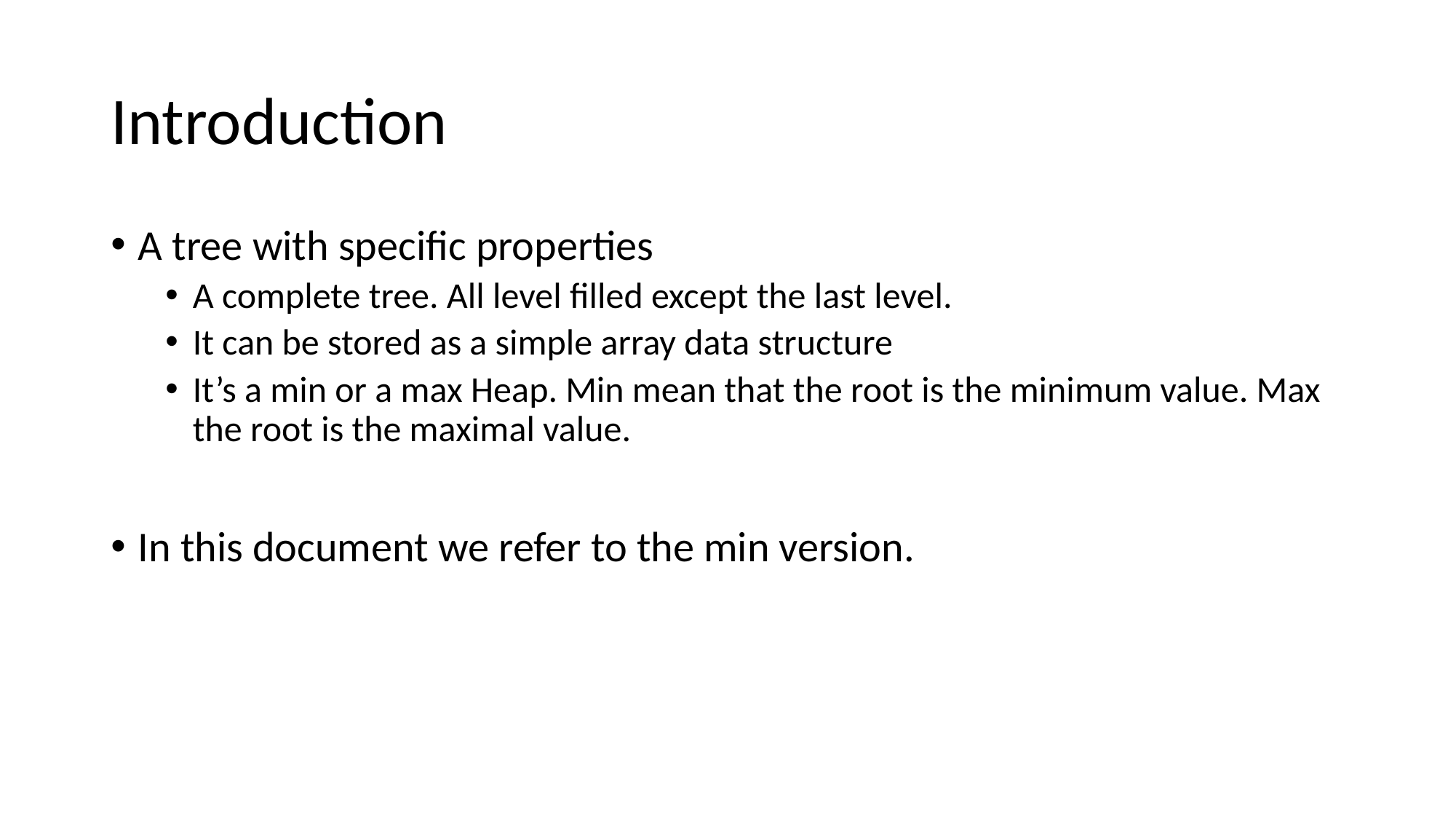

# Introduction
A tree with specific properties
A complete tree. All level filled except the last level.
It can be stored as a simple array data structure
It’s a min or a max Heap. Min mean that the root is the minimum value. Max the root is the maximal value.

In this document we refer to the min version.